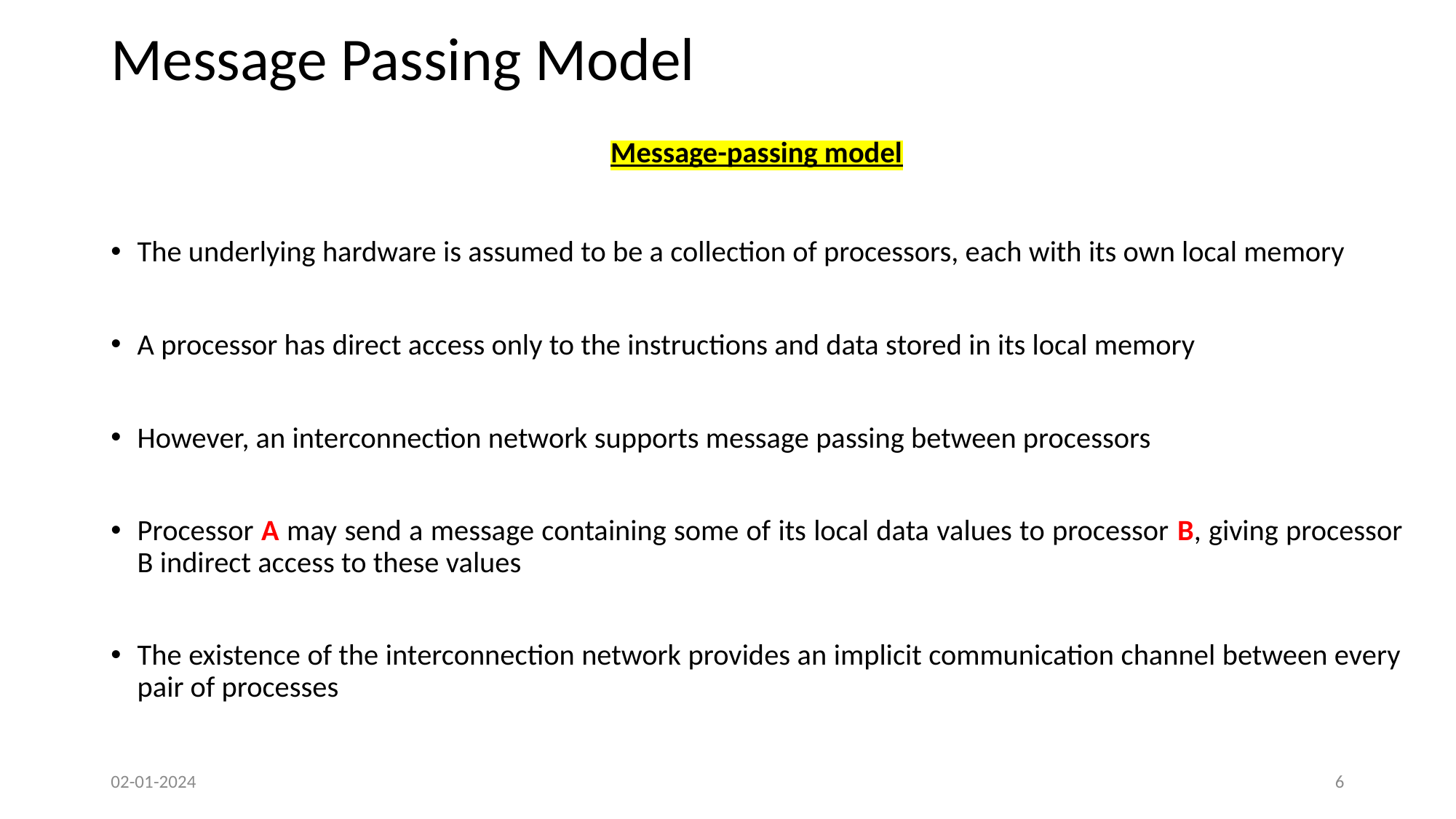

# Message Passing Model
Message-passing model

The underlying hardware is assumed to be a collection of processors, each with its own local memory

A processor has direct access only to the instructions and data stored in its local memory

However, an interconnection network supports message passing between processors

Processor A may send a message containing some of its local data values to processor B, giving processor B indirect access to these values

The existence of the interconnection network provides an implicit communication channel between every pair of processes

02-01-2024

6